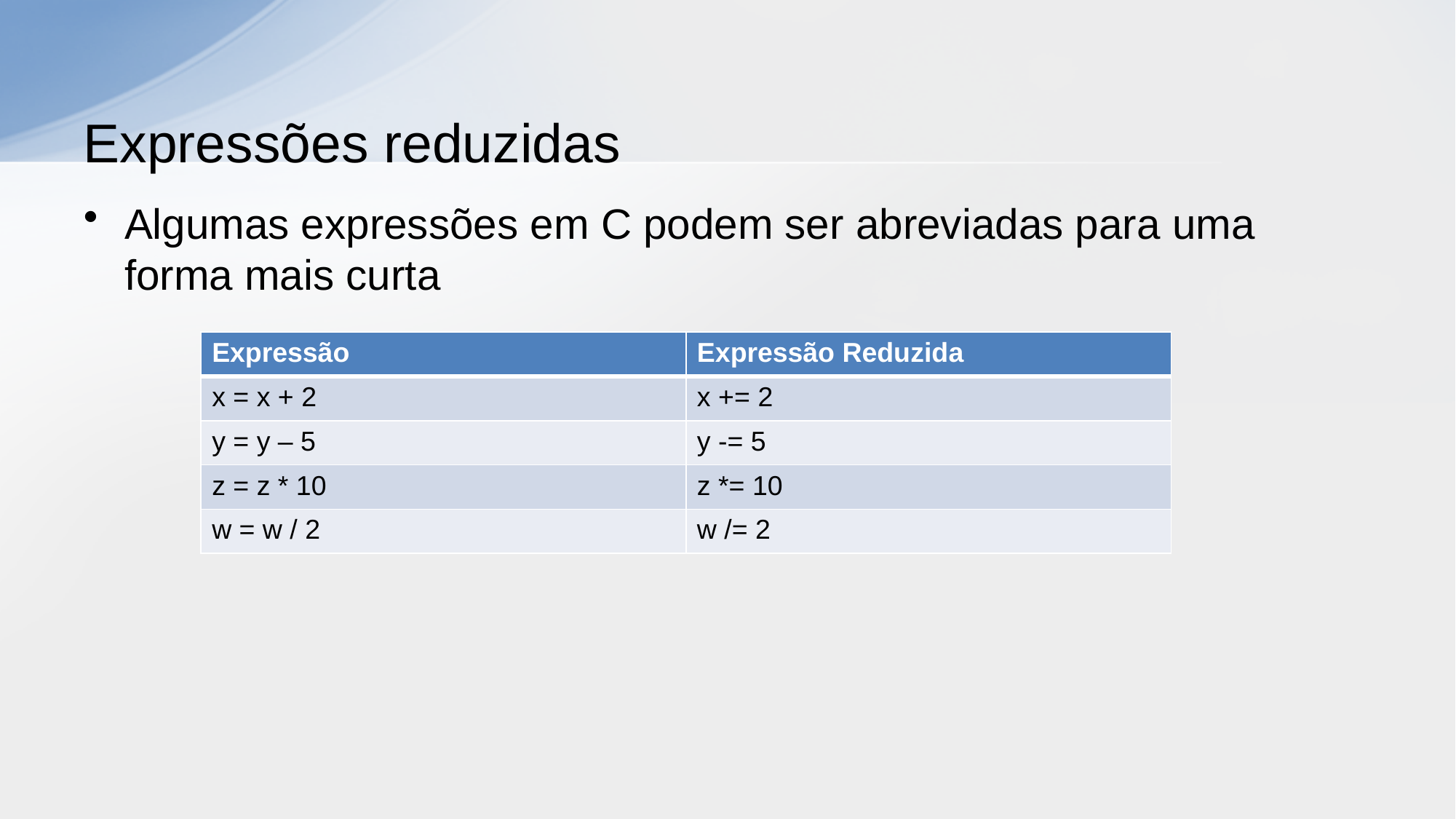

# Expressões reduzidas
Algumas expressões em C podem ser abreviadas para uma forma mais curta
| Expressão | Expressão Reduzida |
| --- | --- |
| x = x + 2 | x += 2 |
| y = y – 5 | y -= 5 |
| z = z \* 10 | z \*= 10 |
| w = w / 2 | w /= 2 |